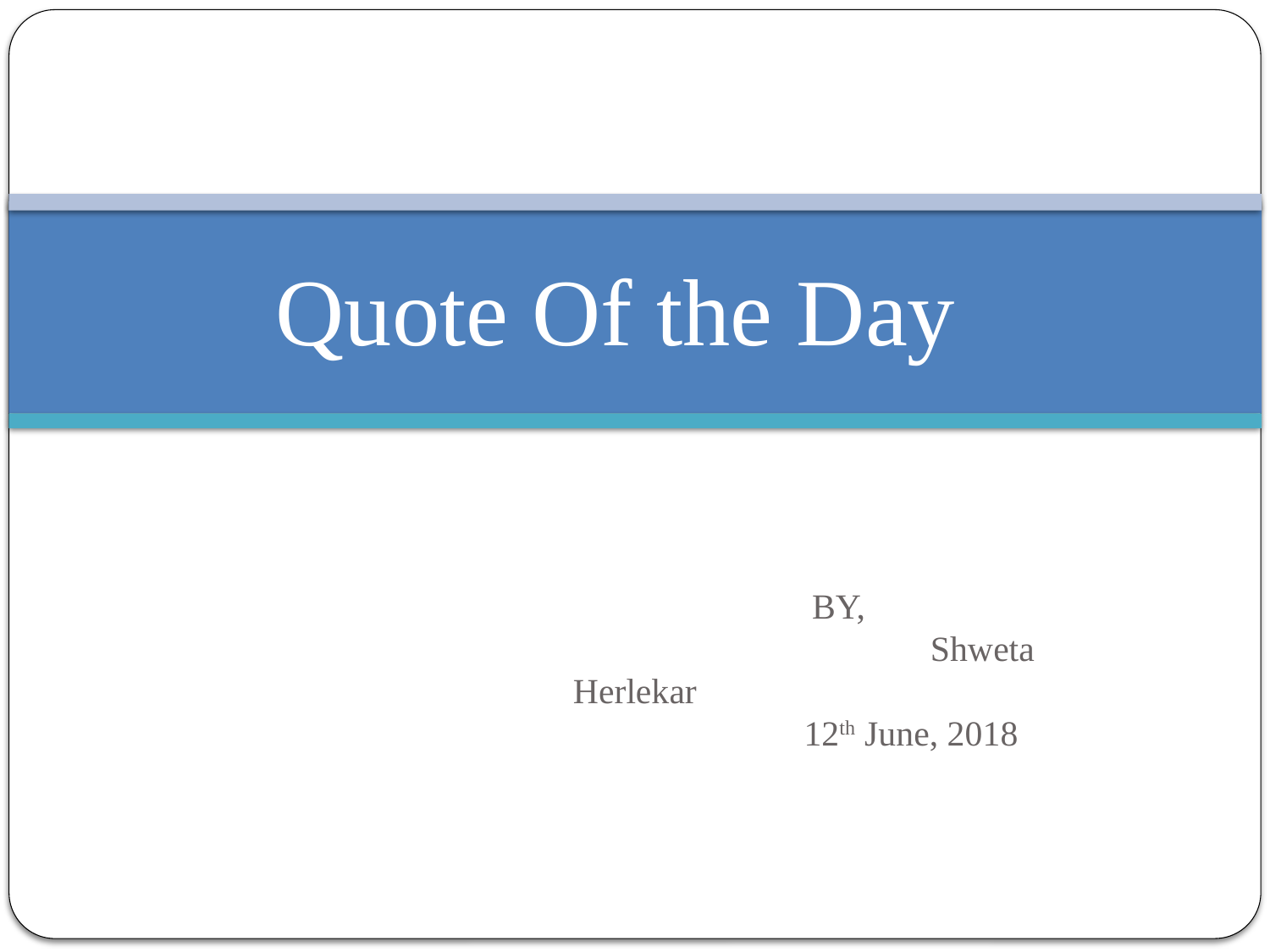

Quote Of the Day

    			   BY,
				                     Shweta Herlekar
                            			      12th June, 2018